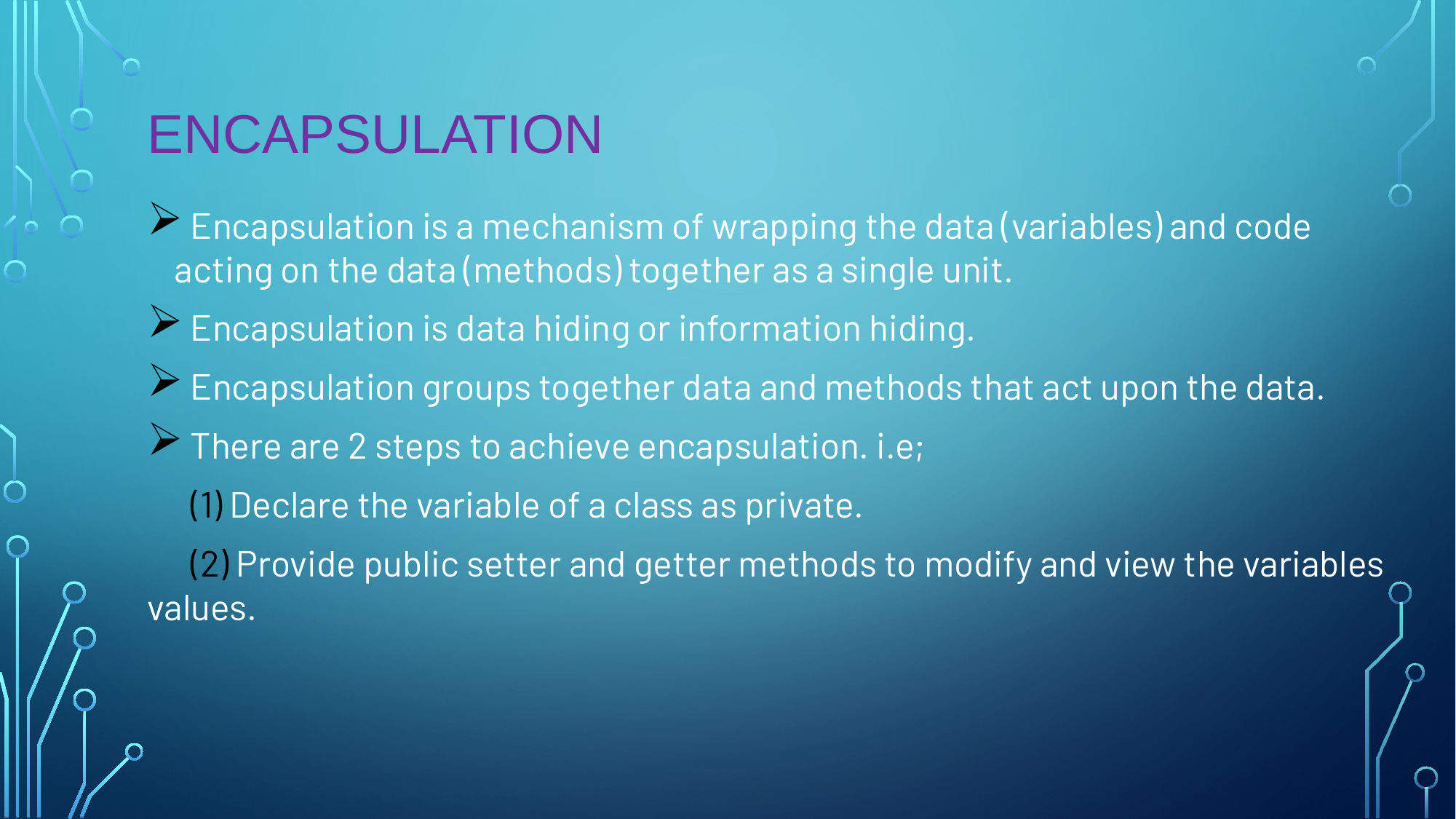

# Encapsulation
 Encapsulation is a mechanism of wrapping the data (variables) and code acting on the data (methods) together as a single unit.
 Encapsulation is data hiding or information hiding.
 Encapsulation groups together data and methods that act upon the data.
 There are 2 steps to achieve encapsulation. i.e;
      (1) Declare the variable of a class as private.
      (2) Provide public setter and getter methods to modify and view the variables values.